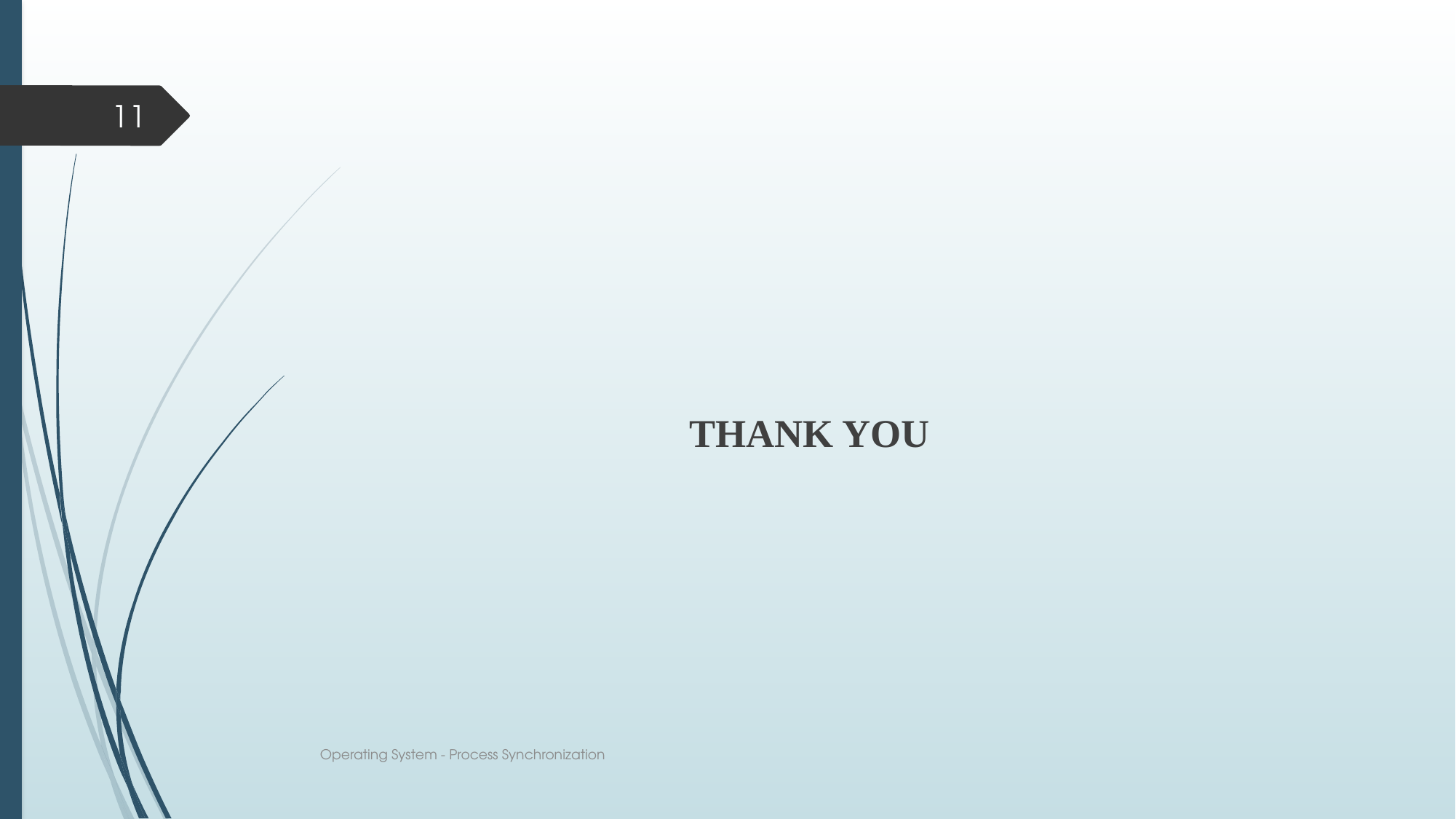

#
11

THANK YOU

Operating System - Process Synchronization